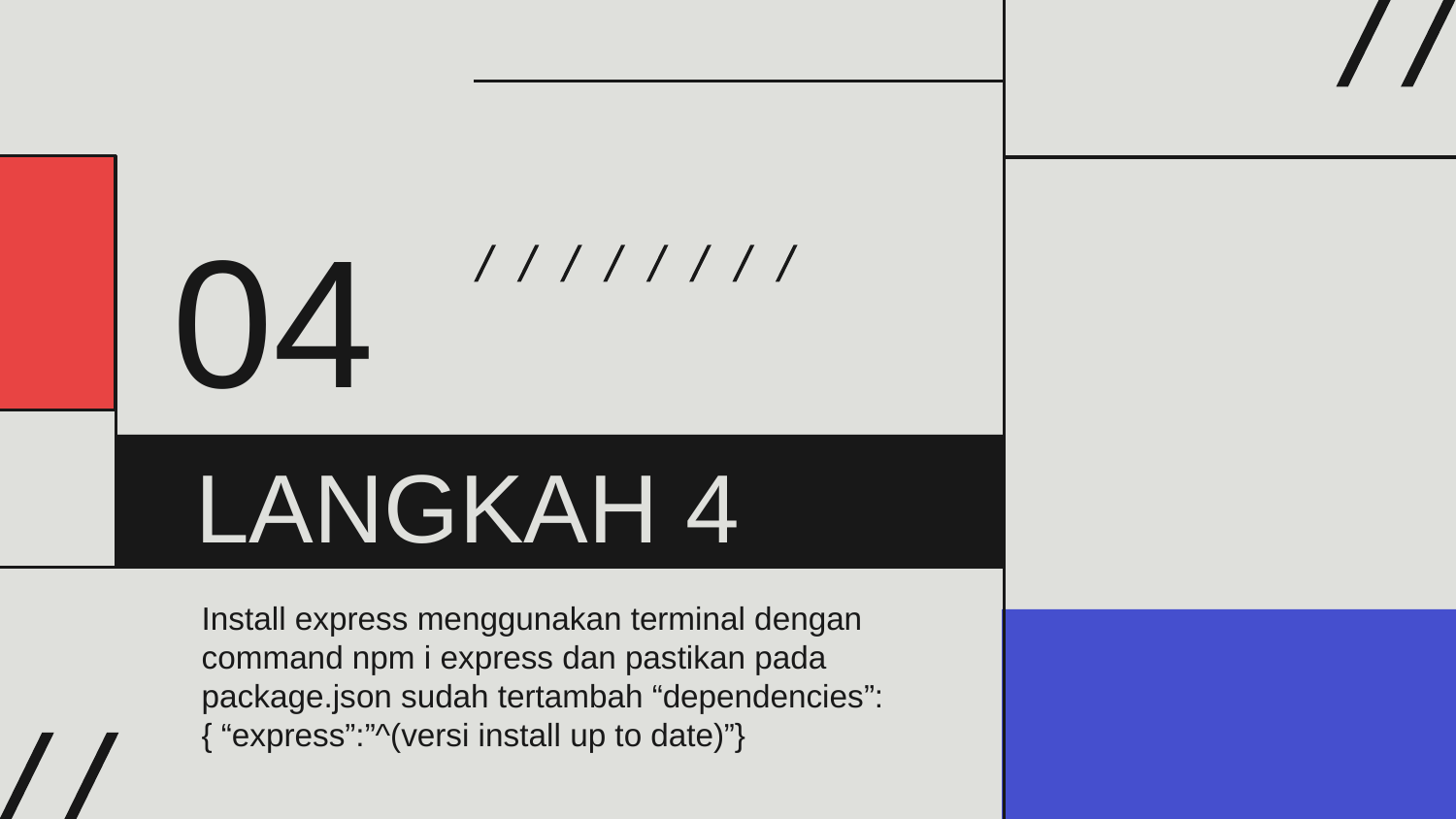

04

# LANGKAH 4
Install express menggunakan terminal dengan command npm i express dan pastikan pada package.json sudah tertambah “dependencies”:{ “express”:”^(versi install up to date)”}